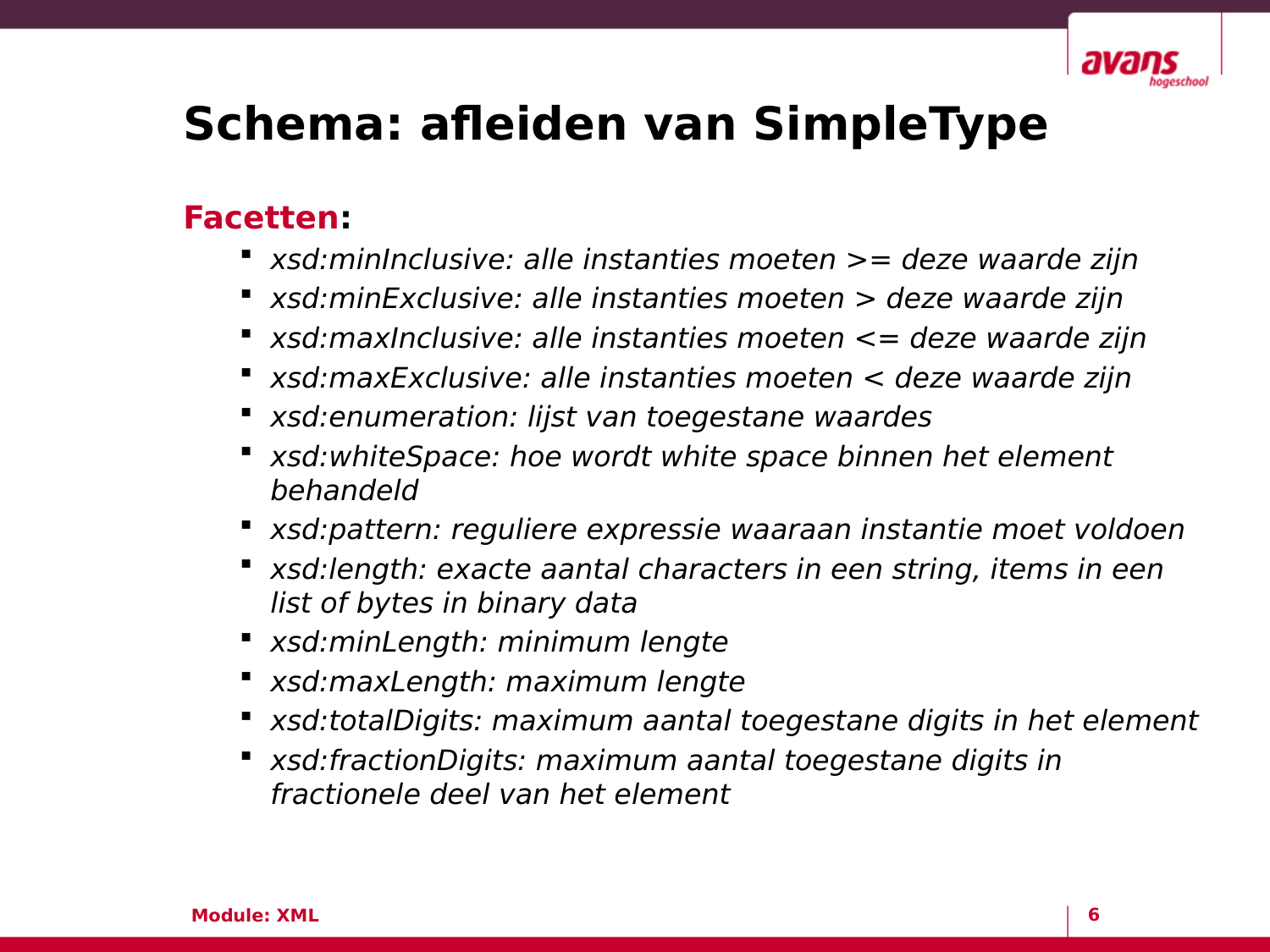

# Schema: afleiden van SimpleType
Facetten:
xsd:minInclusive: alle instanties moeten >= deze waarde zijn
xsd:minExclusive: alle instanties moeten > deze waarde zijn
xsd:maxInclusive: alle instanties moeten <= deze waarde zijn
xsd:maxExclusive: alle instanties moeten < deze waarde zijn
xsd:enumeration: lijst van toegestane waardes
xsd:whiteSpace: hoe wordt white space binnen het element behandeld
xsd:pattern: reguliere expressie waaraan instantie moet voldoen
xsd:length: exacte aantal characters in een string, items in een list of bytes in binary data
xsd:minLength: minimum lengte
xsd:maxLength: maximum lengte
xsd:totalDigits: maximum aantal toegestane digits in het element
xsd:fractionDigits: maximum aantal toegestane digits in fractionele deel van het element
6